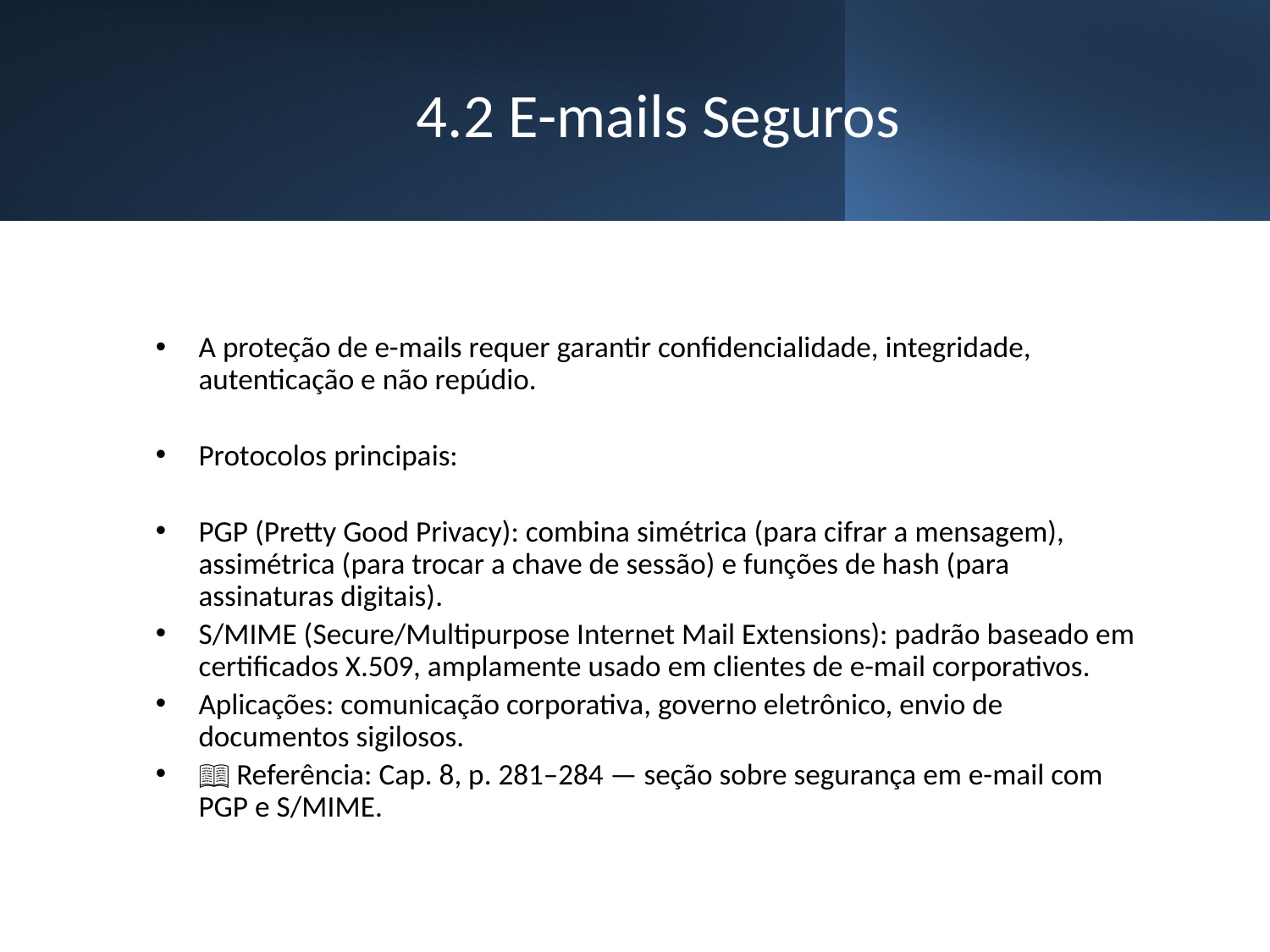

# 4.2 E-mails Seguros
A proteção de e-mails requer garantir confidencialidade, integridade, autenticação e não repúdio.

Protocolos principais:

PGP (Pretty Good Privacy): combina simétrica (para cifrar a mensagem), assimétrica (para trocar a chave de sessão) e funções de hash (para assinaturas digitais).
S/MIME (Secure/Multipurpose Internet Mail Extensions): padrão baseado em certificados X.509, amplamente usado em clientes de e-mail corporativos.
Aplicações: comunicação corporativa, governo eletrônico, envio de documentos sigilosos.
📖 Referência: Cap. 8, p. 281–284 — seção sobre segurança em e-mail com PGP e S/MIME.